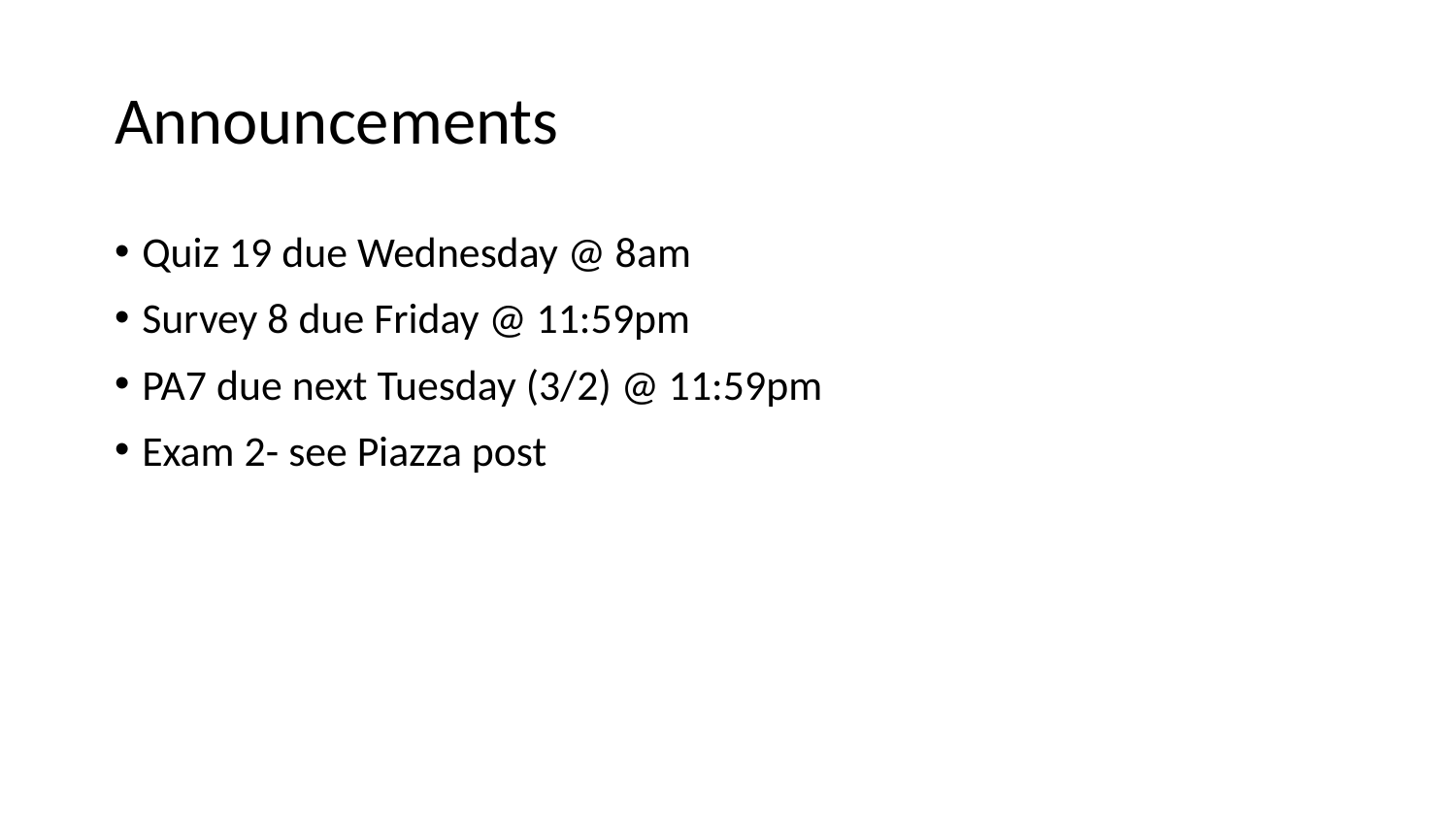

# Announcements
Quiz 19 due Wednesday @ 8am
Survey 8 due Friday @ 11:59pm
PA7 due next Tuesday (3/2) @ 11:59pm
Exam 2- see Piazza post